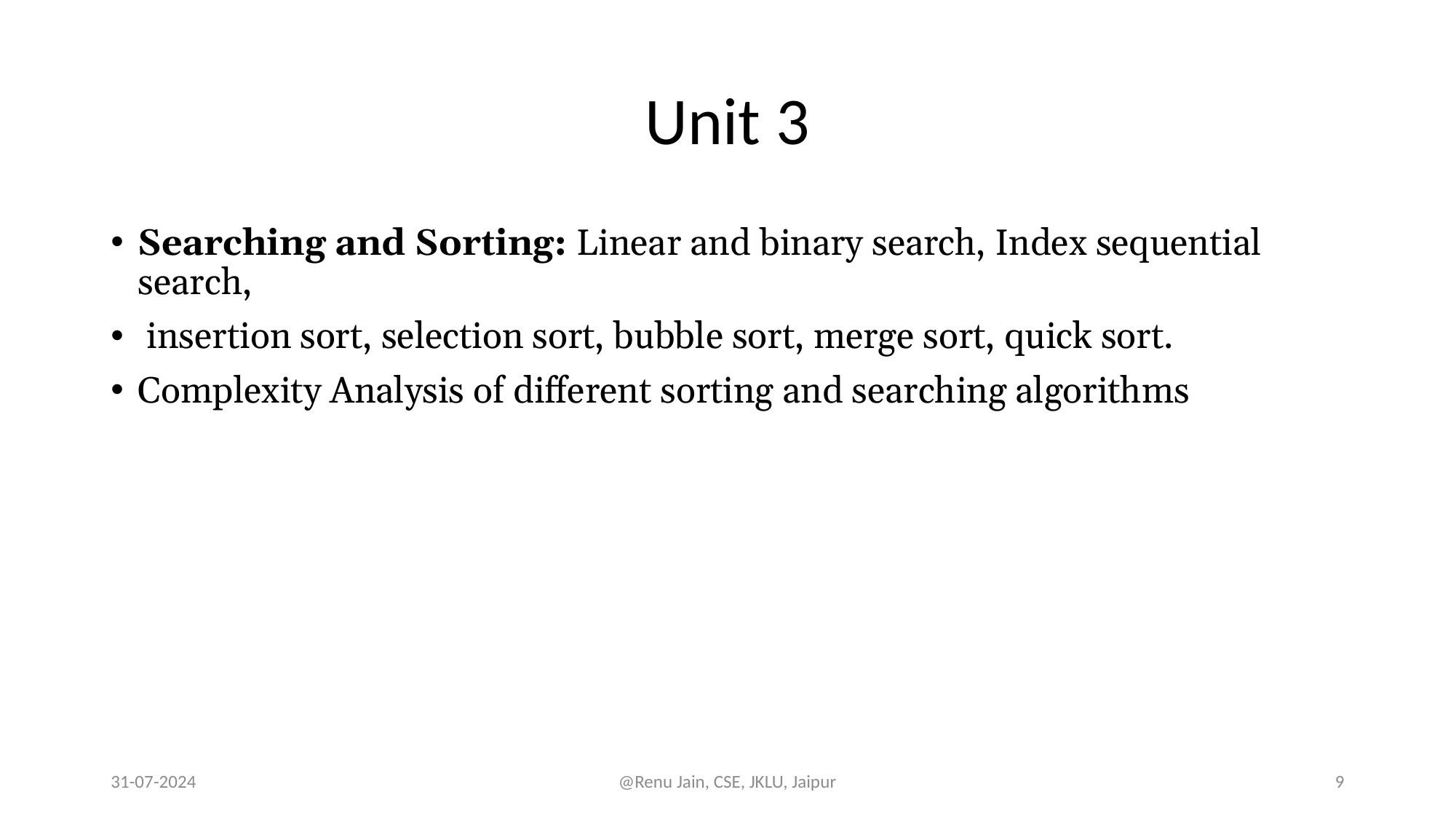

# Unit 3
Searching and Sorting: Linear and binary search, Index sequential search,
 insertion sort, selection sort, bubble sort, merge sort, quick sort.
Complexity Analysis of different sorting and searching algorithms
31-07-2024
@Renu Jain, CSE, JKLU, Jaipur
9